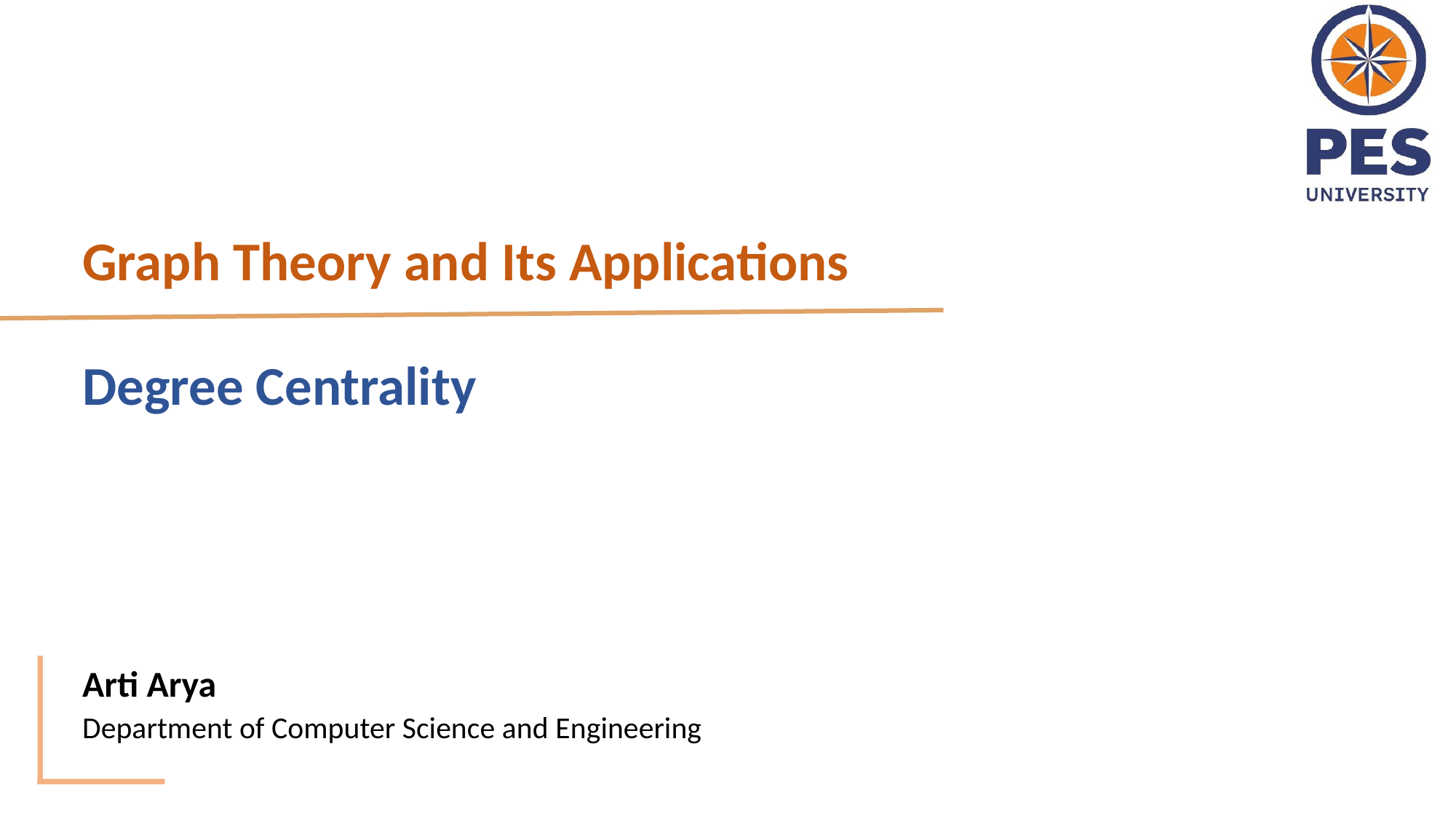

Graph Theory and Its Applications
Degree Centrality

Arti Arya
Department of Computer Science and Engineering